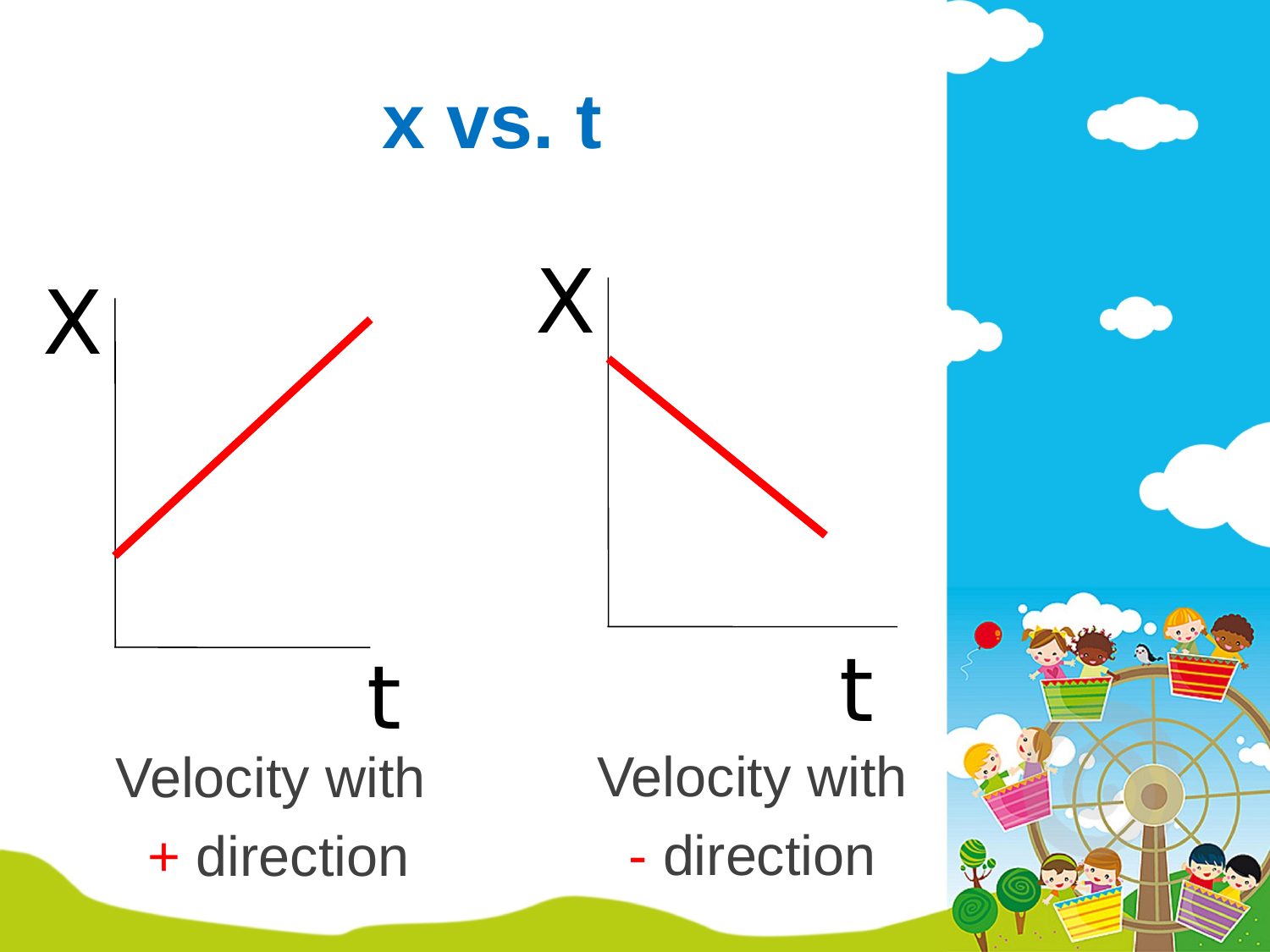

# x vs. t
X
X

t
t

Velocity with
- direction
Velocity with
+ direction